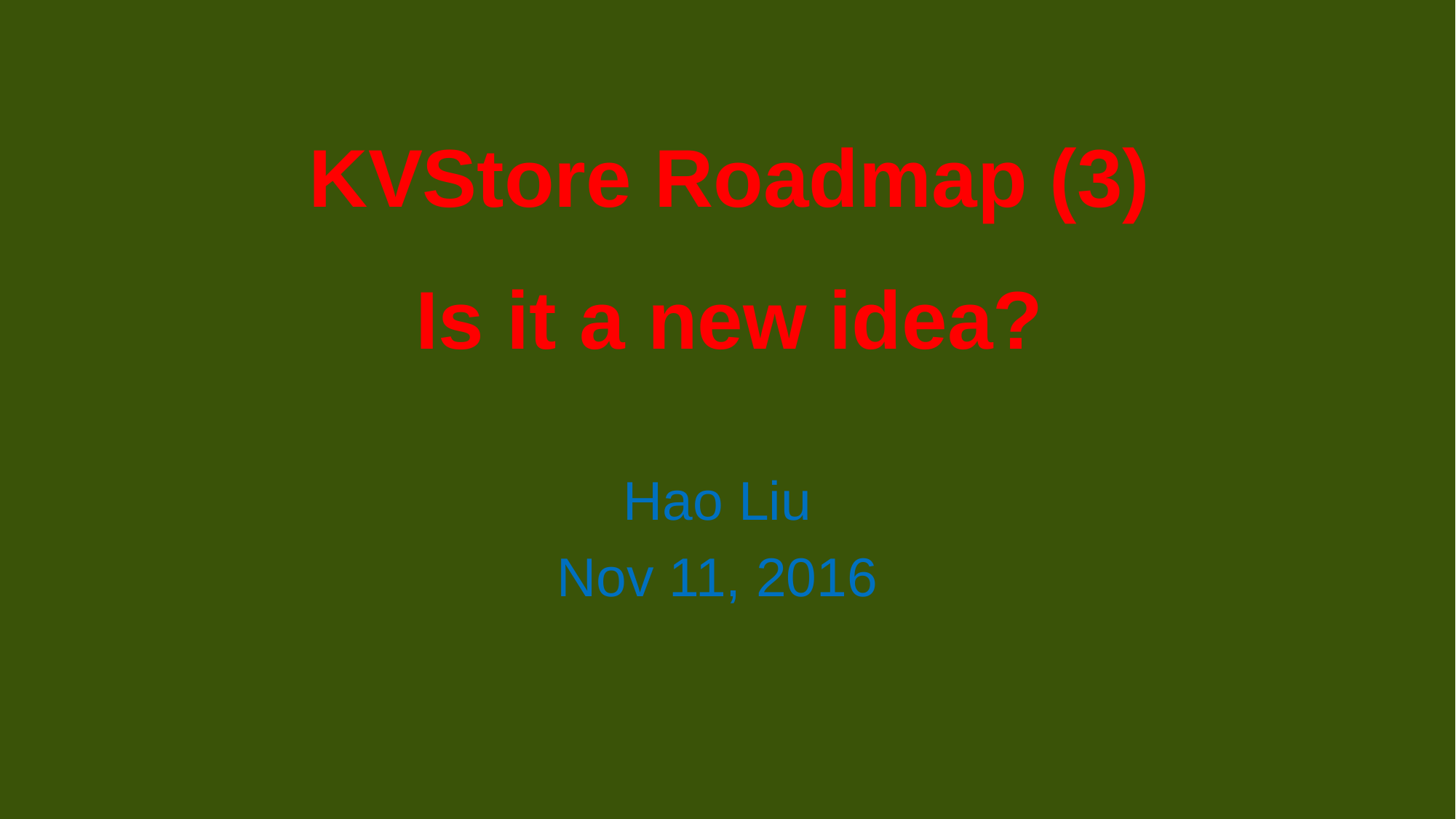

KVStore Roadmap (3)
Is it a new idea?
Hao Liu
Nov 11, 2016